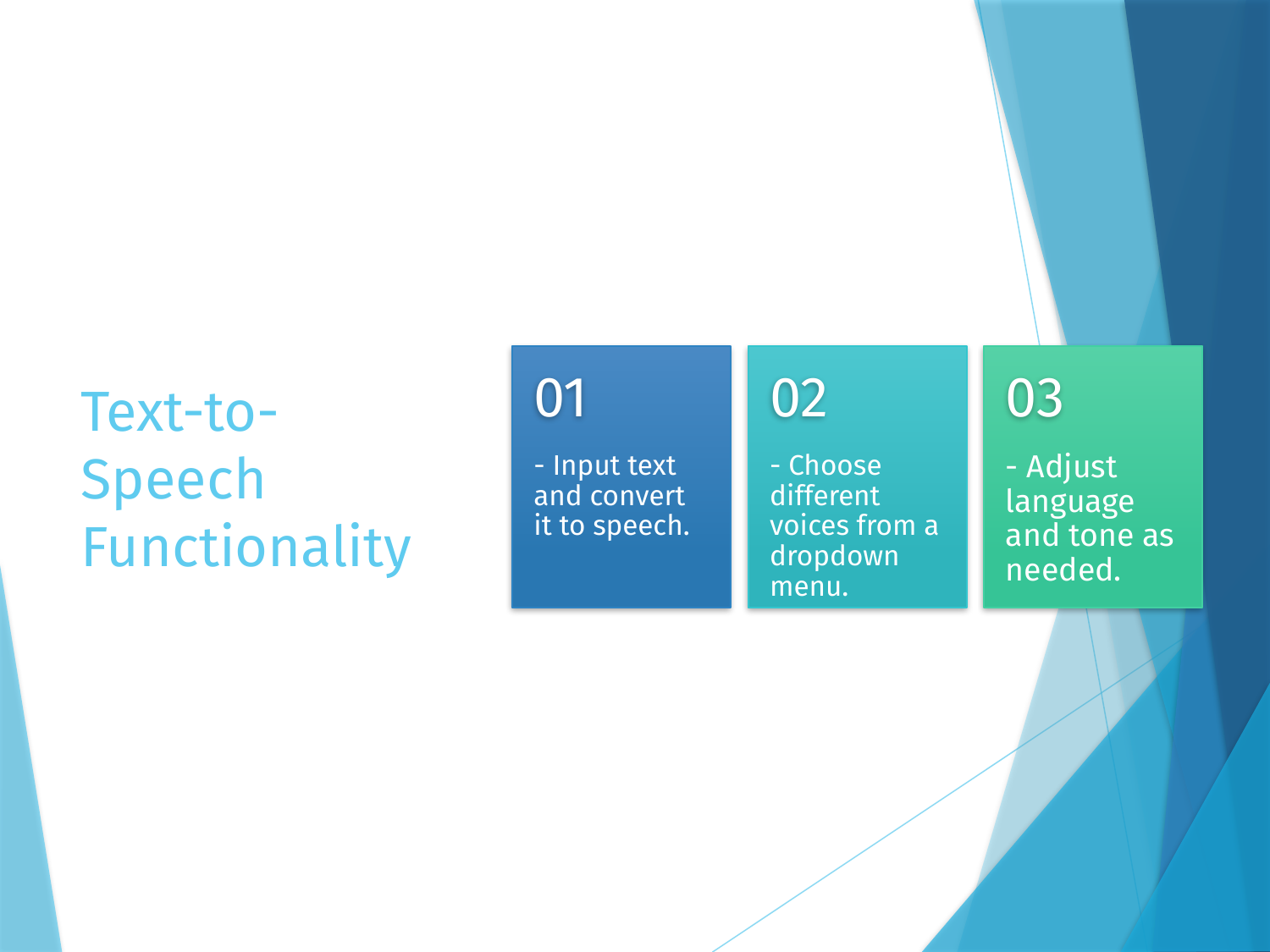

- Input text and convert it to speech.
01
- Choose different voices from a dropdown menu.
02
- Adjust language and tone as needed.
03
# Text-to-Speech Functionality